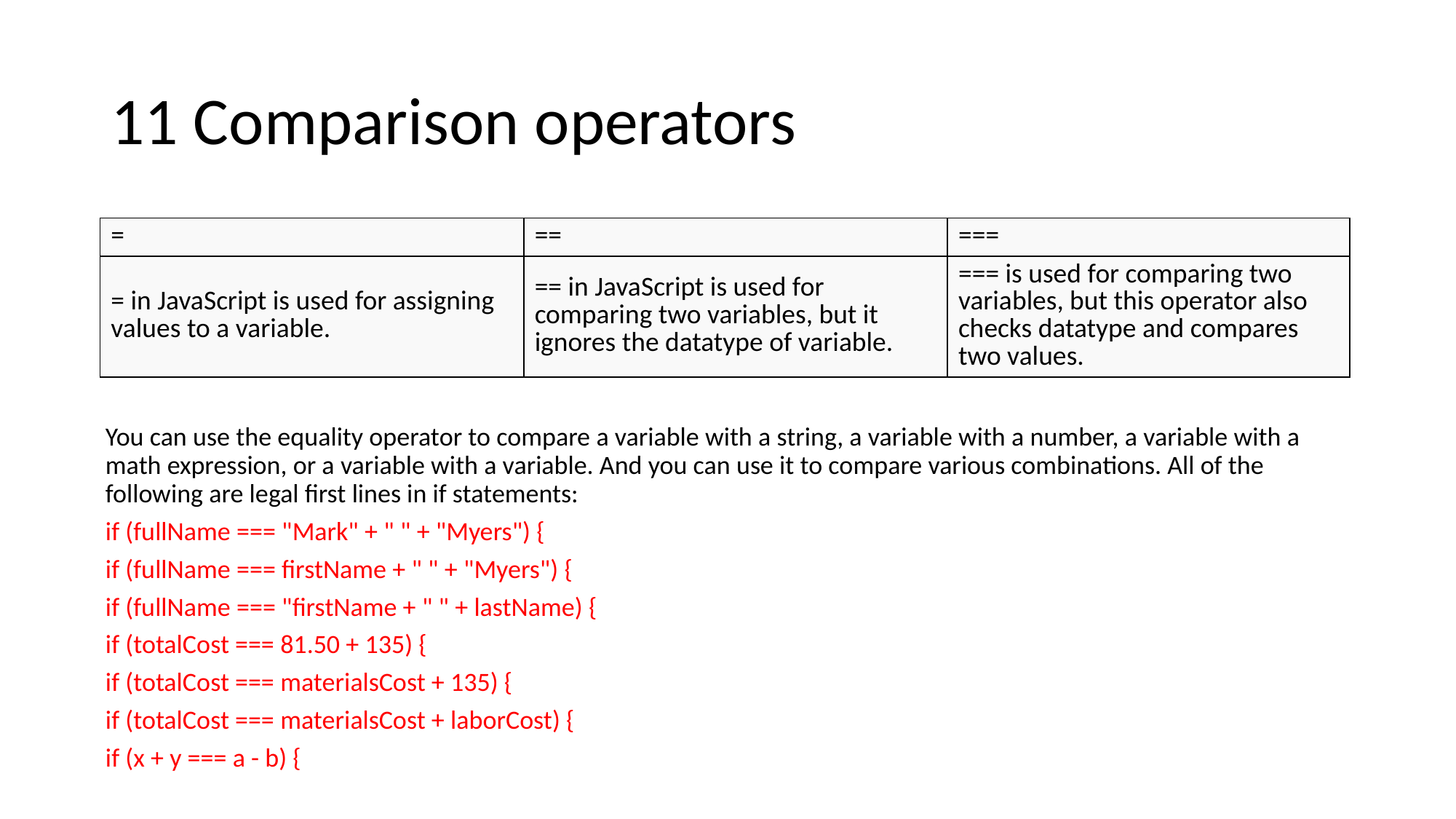

# 11 Comparison operators
| = | == | === |
| --- | --- | --- |
| = in JavaScript is used for assigning values to a variable. | == in JavaScript is used for comparing two variables, but it ignores the datatype of variable. | === is used for comparing two variables, but this operator also checks datatype and compares two values. |

You can use the equality operator to compare a variable with a string, a variable with a number, a variable with a math expression, or a variable with a variable. And you can use it to compare various combinations. All of the following are legal first lines in if statements:
if (fullName === "Mark" + " " + "Myers") {
if (fullName === firstName + " " + "Myers") {
if (fullName === "firstName + " " + lastName) {
if (totalCost === 81.50 + 135) {
if (totalCost === materialsCost + 135) {
if (totalCost === materialsCost + laborCost) {
if (x + y === a - b) {